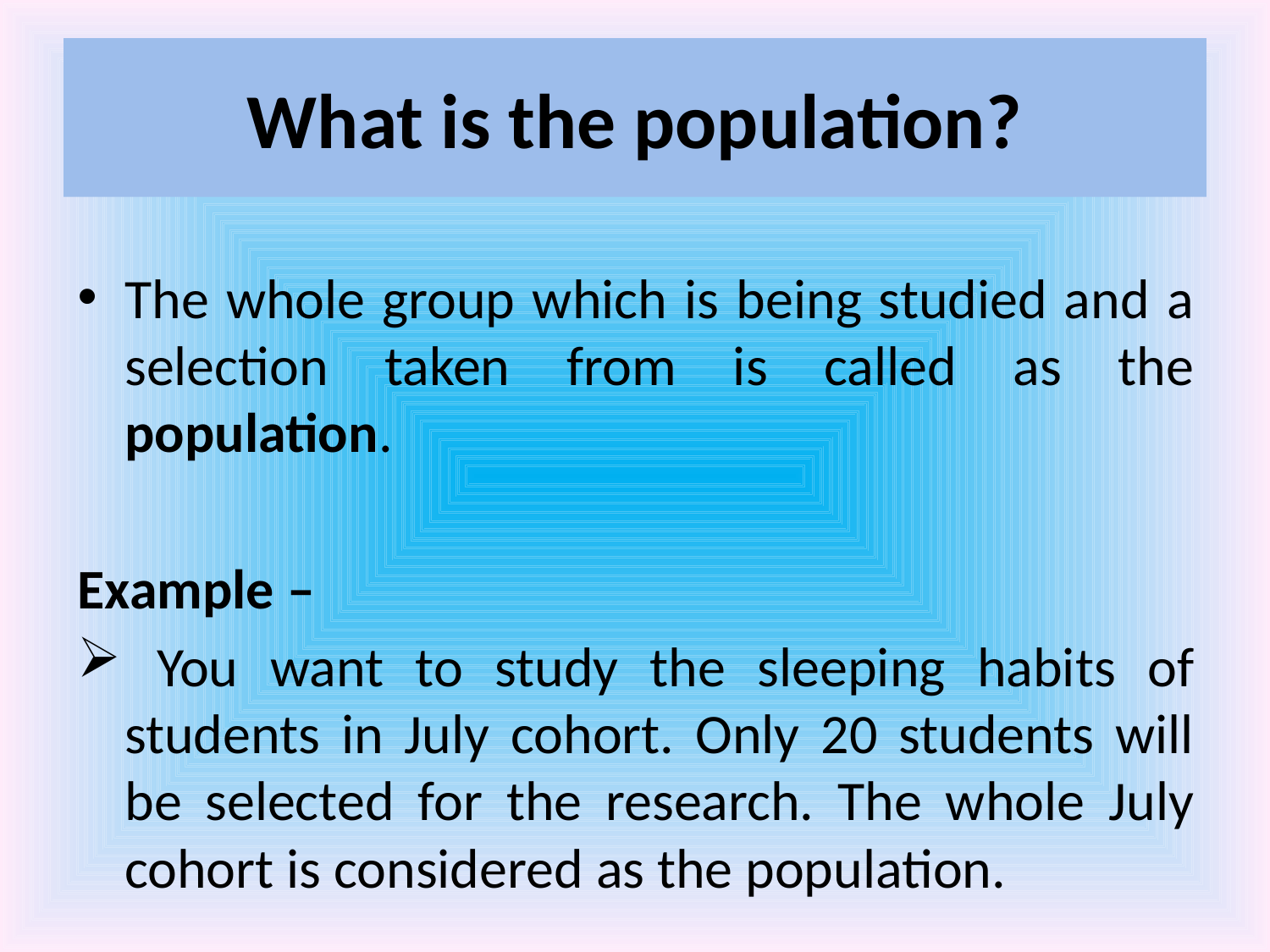

# What is the population?

The whole group which is being studied and a selection taken from is called as the population.

Example –
 You want to study the sleeping habits of students in July cohort. Only 20 students will be selected for the research. The whole July cohort is considered as the population.